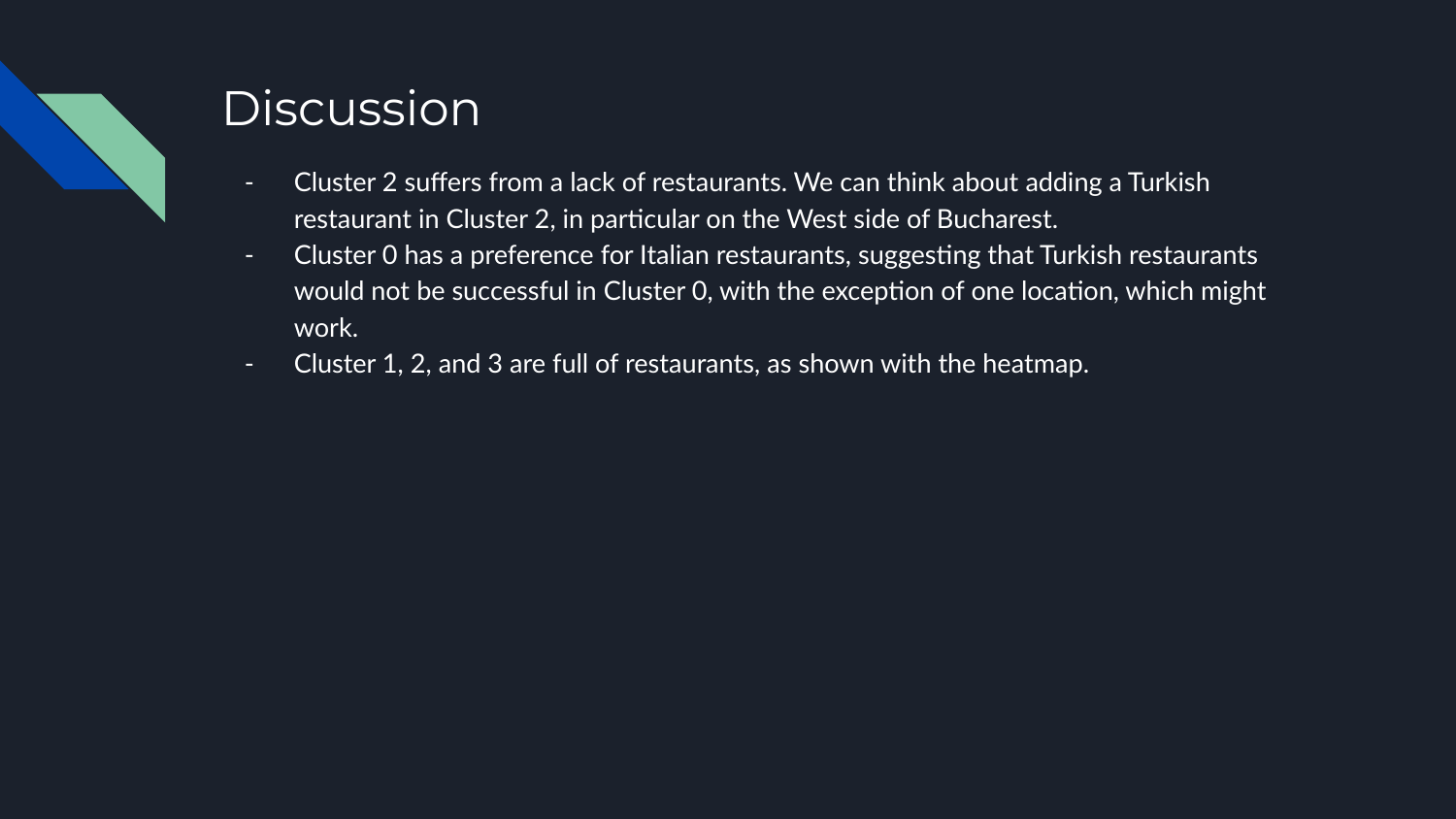

# Discussion
Cluster 2 suffers from a lack of restaurants. We can think about adding a Turkish restaurant in Cluster 2, in particular on the West side of Bucharest.
Cluster 0 has a preference for Italian restaurants, suggesting that Turkish restaurants would not be successful in Cluster 0, with the exception of one location, which might work.
Cluster 1, 2, and 3 are full of restaurants, as shown with the heatmap.